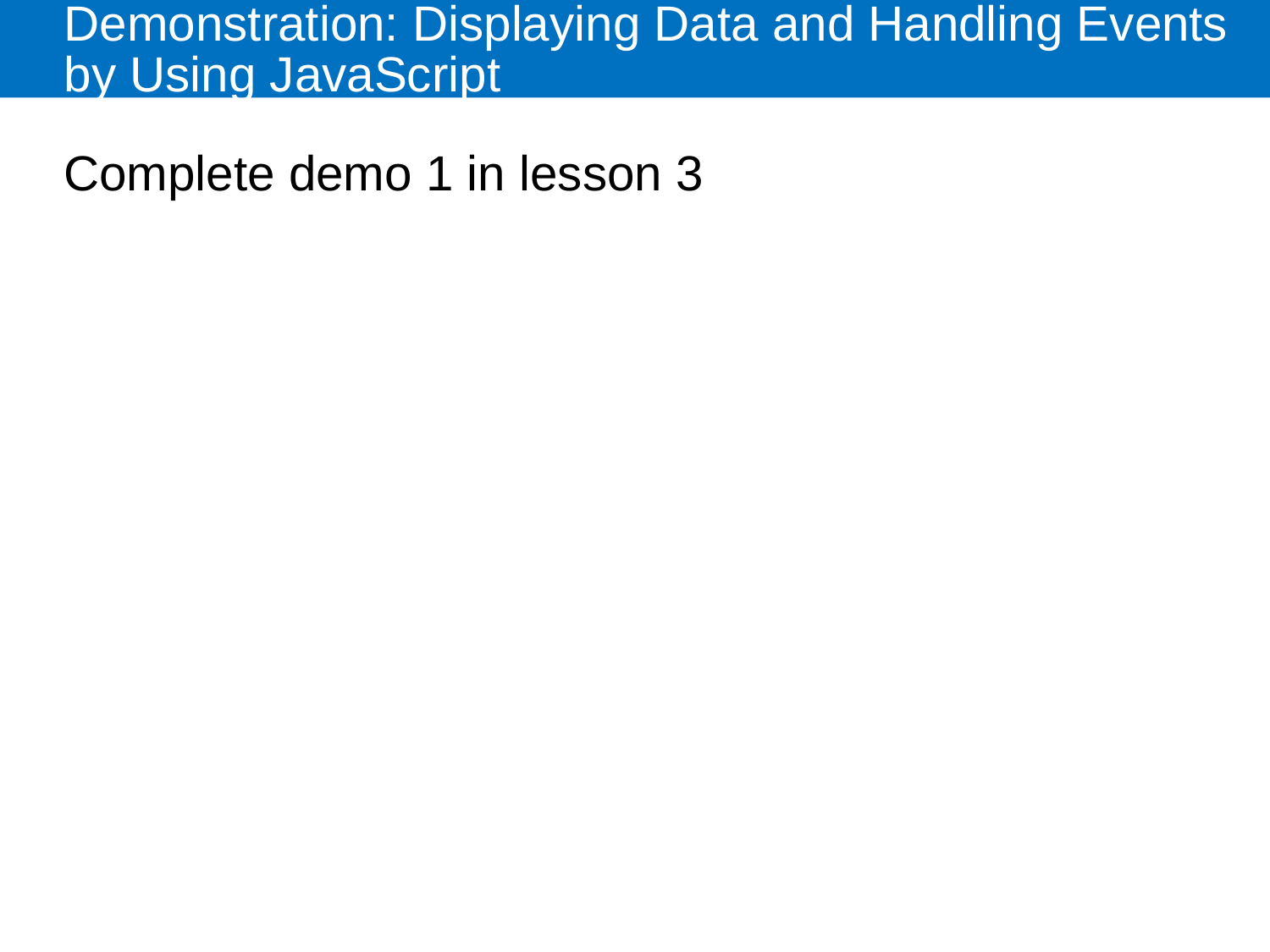

# Demonstration: Displaying Data and Handling Events by Using JavaScript
Complete demo 1 in lesson 3